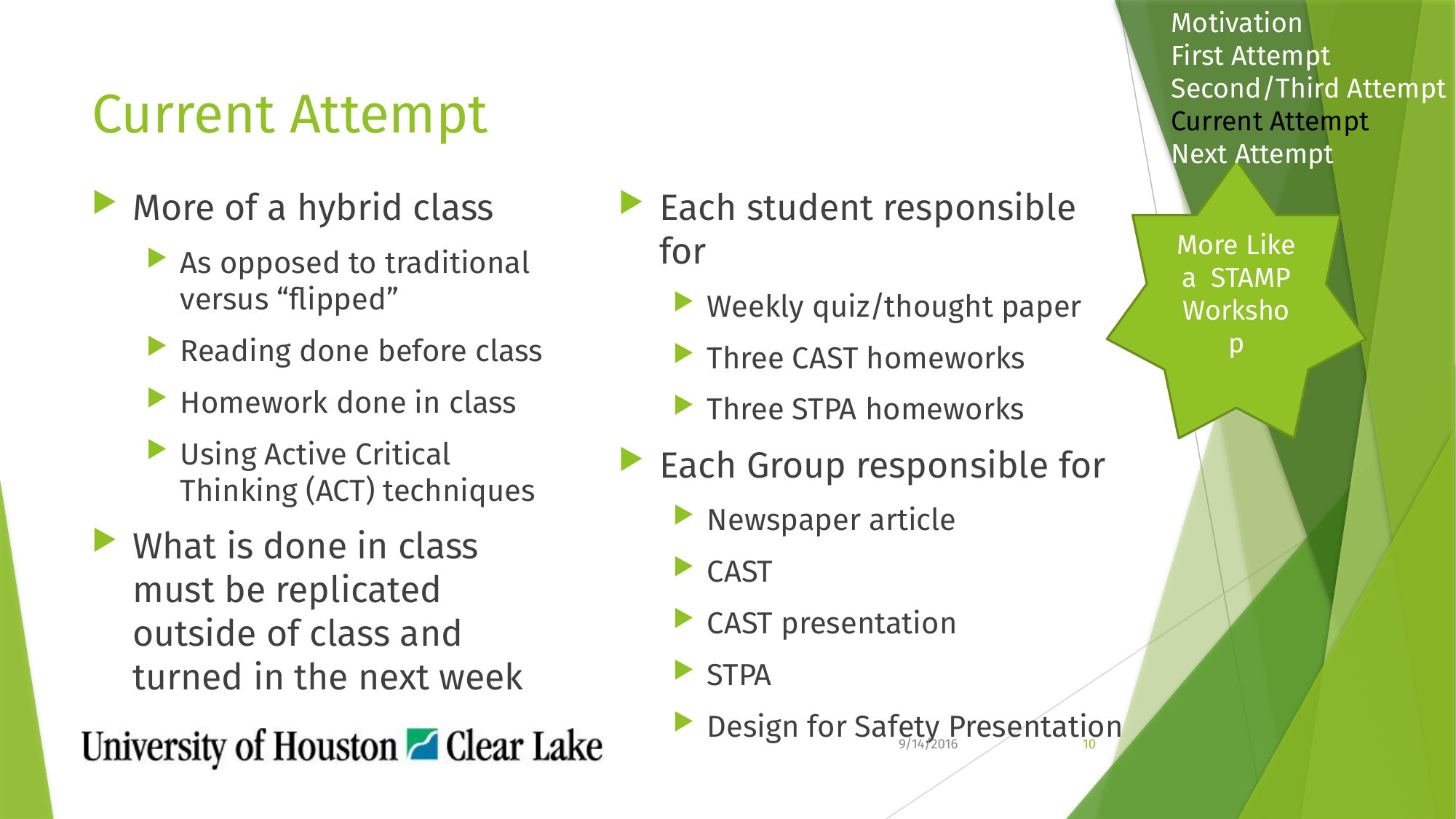

Motivation
First Attempt
Second/Third Attempt
Current Attempt
Next Attempt
# Current Attempt
More Like a  STAMP Workshop
More of a hybrid class
As opposed to traditional versus “flipped”
Reading done before class
Homework done in class
Using Active Critical Thinking (ACT) techniques
What is done in class must be replicated outside of class and turned in the next week
Each student responsible for
Weekly quiz/thought paper
Three CAST homeworks
Three STPA homeworks
Each Group responsible for
Newspaper article
CAST
CAST presentation
STPA
Design for Safety Presentation
9/14/2016
10